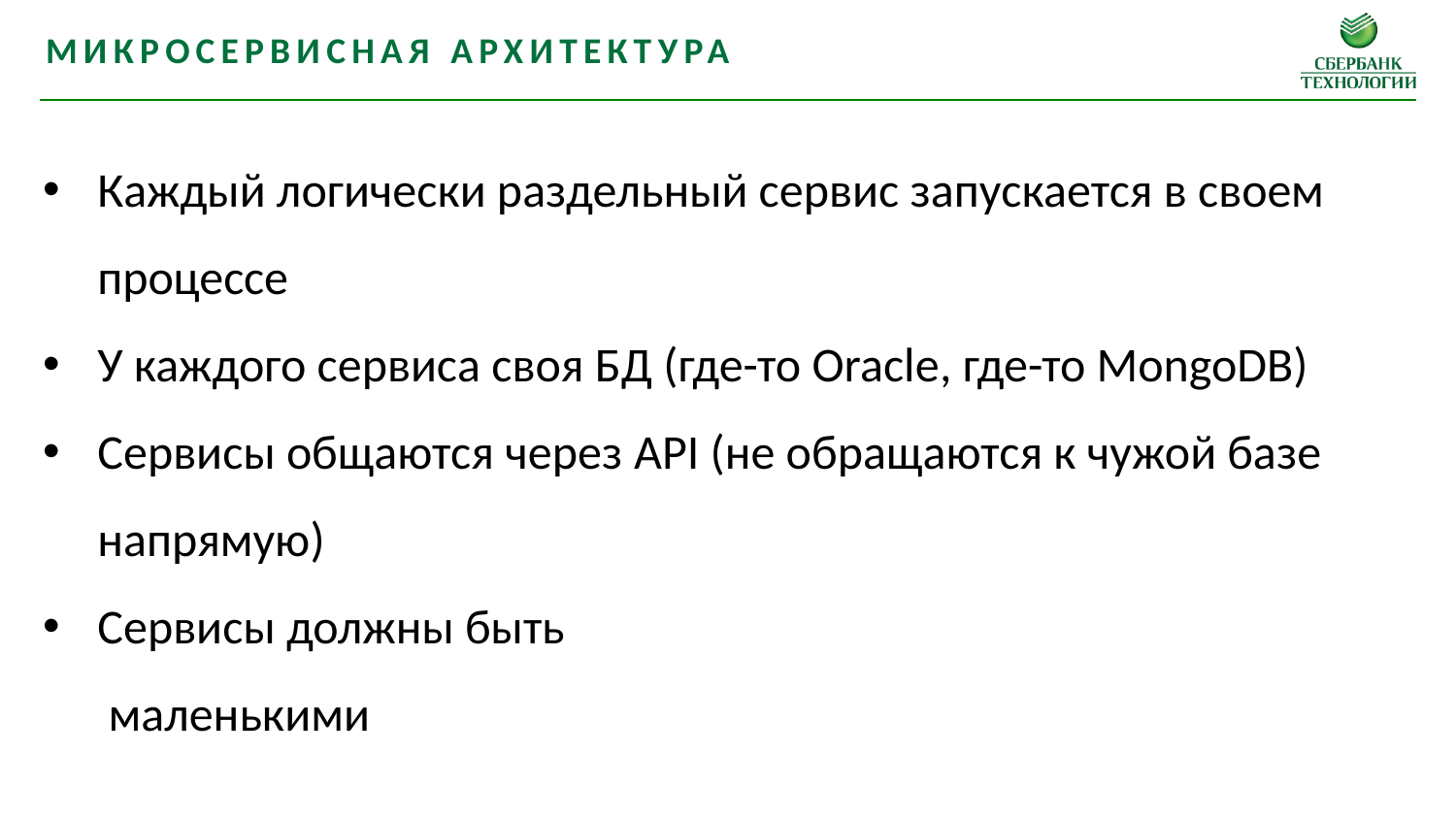

Микросервисная архитектура
Каждый логически раздельный сервис запускается в своем процессе
У каждого сервиса своя БД (где-то Oracle, где-то MongoDB)
Сервисы общаются через API (не обращаются к чужой базе напрямую)
Сервисы должны быть
 маленькими